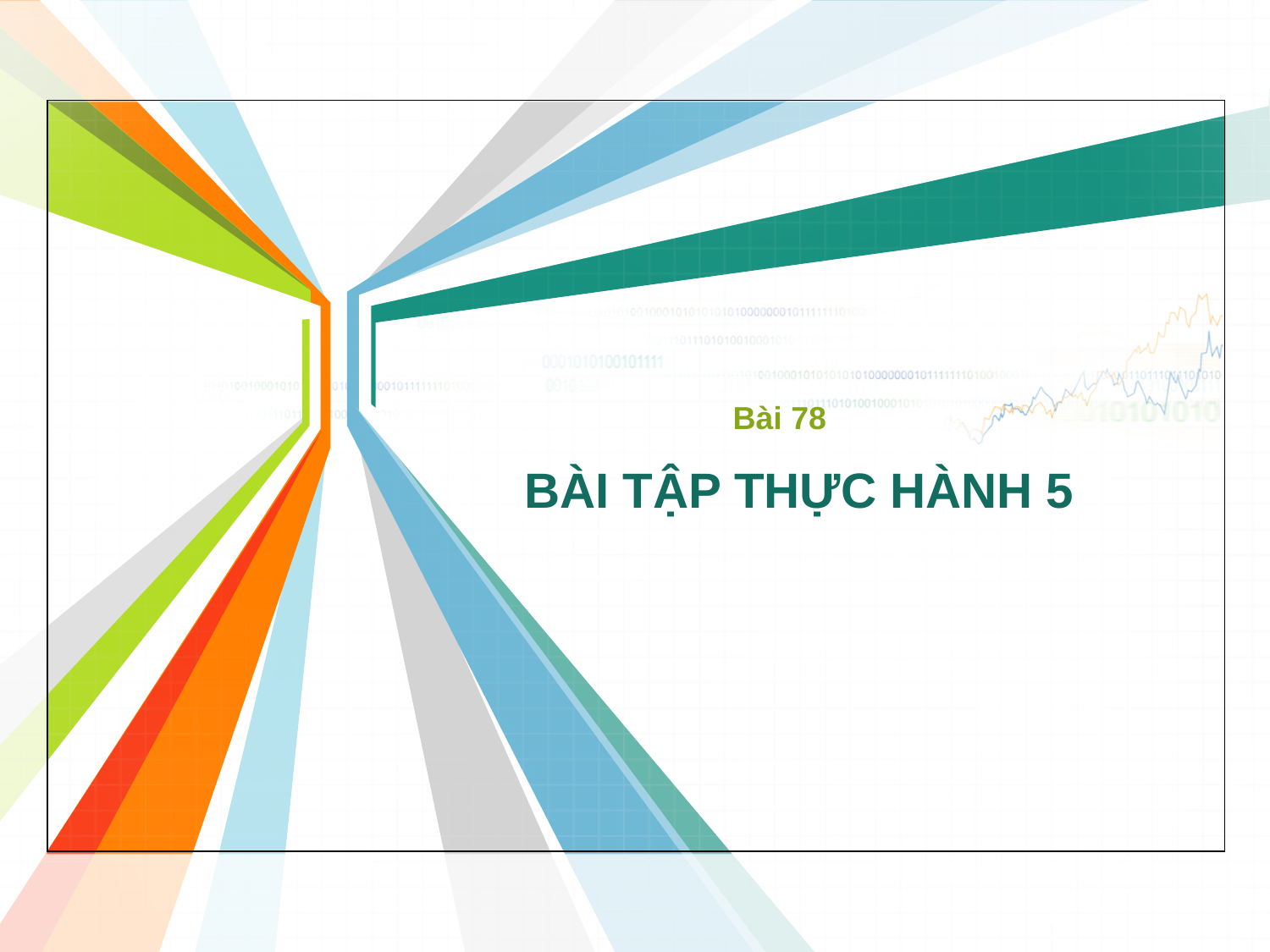

Bài 78
# BÀI TẬP THỰC HÀNH 5